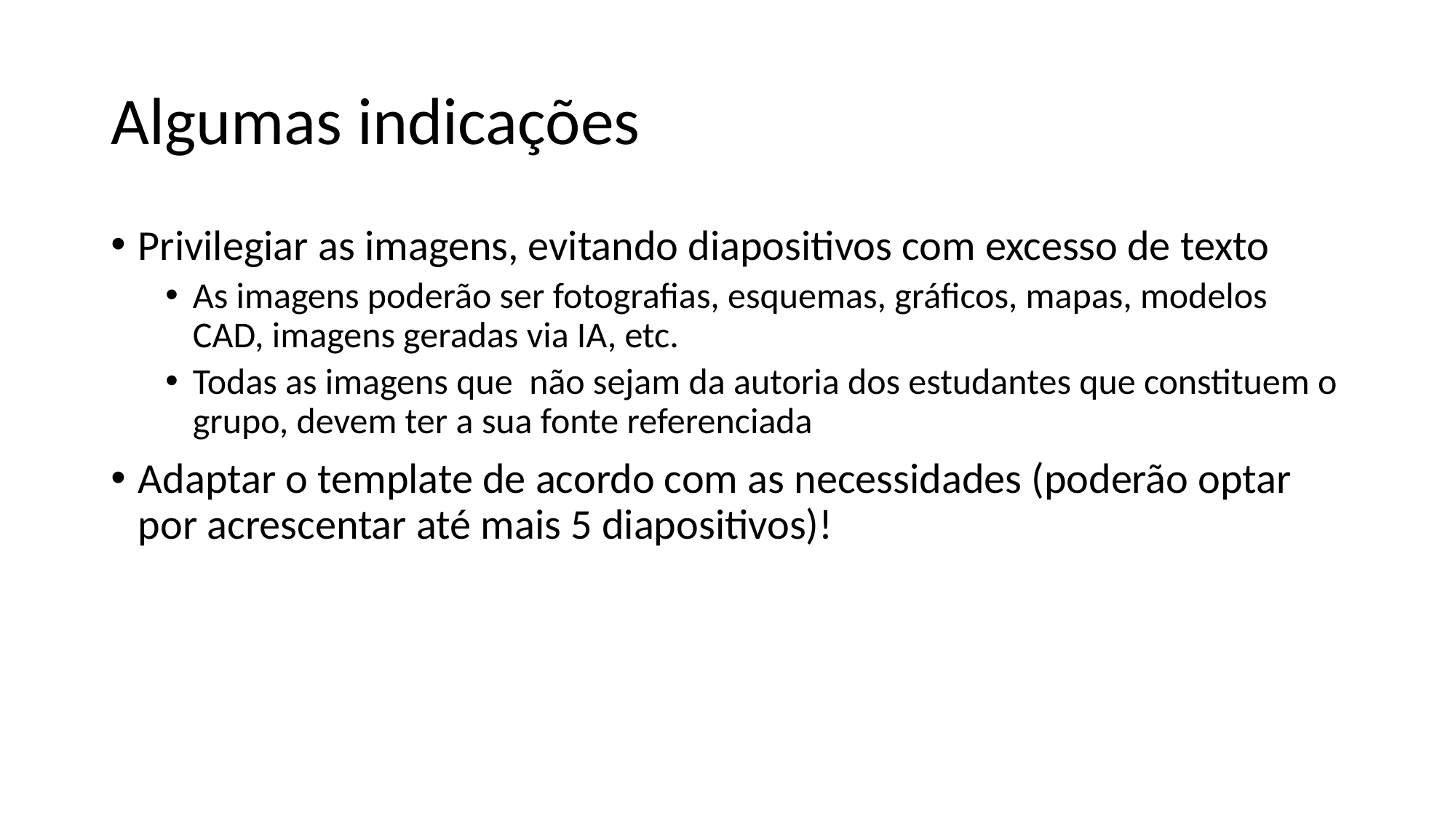

# Algumas indicações
Privilegiar as imagens, evitando diapositivos com excesso de texto
As imagens poderão ser fotografias, esquemas, gráficos, mapas, modelos CAD, imagens geradas via IA, etc.
Todas as imagens que  não sejam da autoria dos estudantes que constituem o grupo, devem ter a sua fonte referenciada
Adaptar o template de acordo com as necessidades (poderão optar por acrescentar até mais 5 diapositivos)!